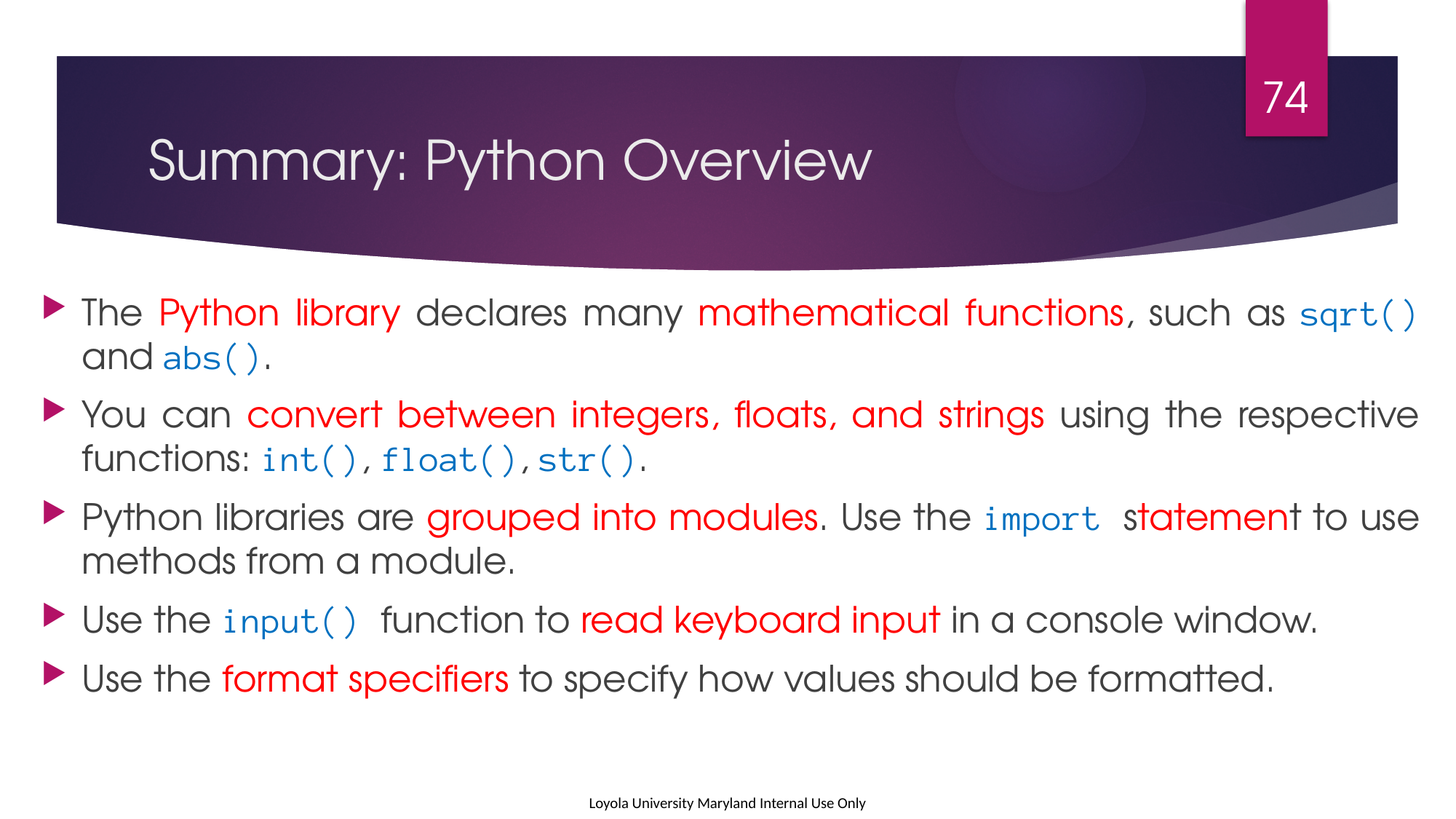

74
# Summary: Python Overview
The Python library declares many mathematical functions, such as sqrt() and abs().
You can convert between integers, floats, and strings using the respective functions: int(), float(), str().
Python libraries are grouped into modules. Use the import statement to use methods from a module.
Use the input() function to read keyboard input in a console window.
Use the format specifiers to specify how values should be formatted.